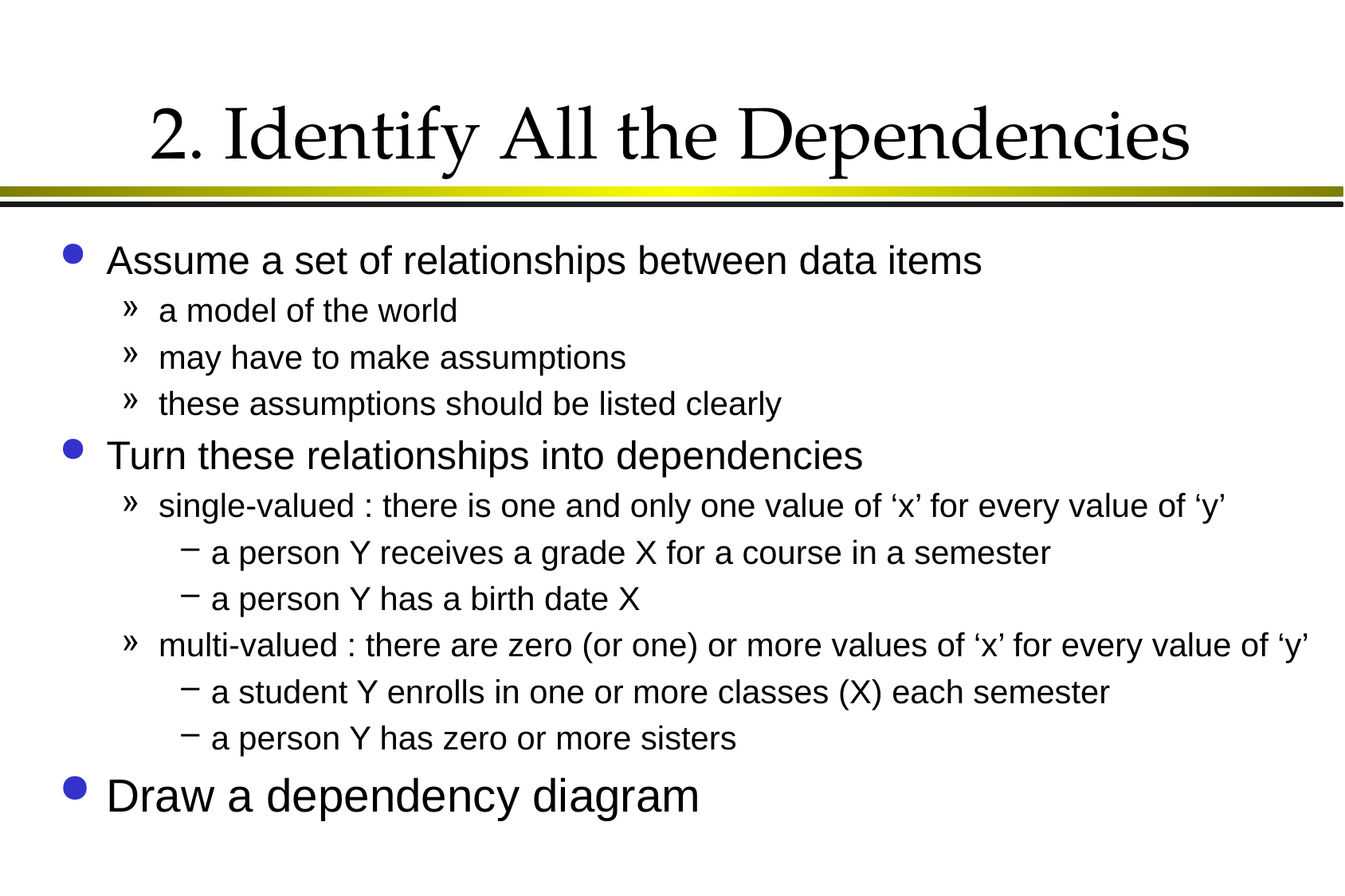

# 2. Identify All the Dependencies
Assume a set of relationships between data items
a model of the world
may have to make assumptions
these assumptions should be listed clearly
Turn these relationships into dependencies
single-valued : there is one and only one value of ‘x’ for every value of ‘y’
a person Y receives a grade X for a course in a semester
a person Y has a birth date X
multi-valued : there are zero (or one) or more values of ‘x’ for every value of ‘y’
a student Y enrolls in one or more classes (X) each semester
a person Y has zero or more sisters
Draw a dependency diagram